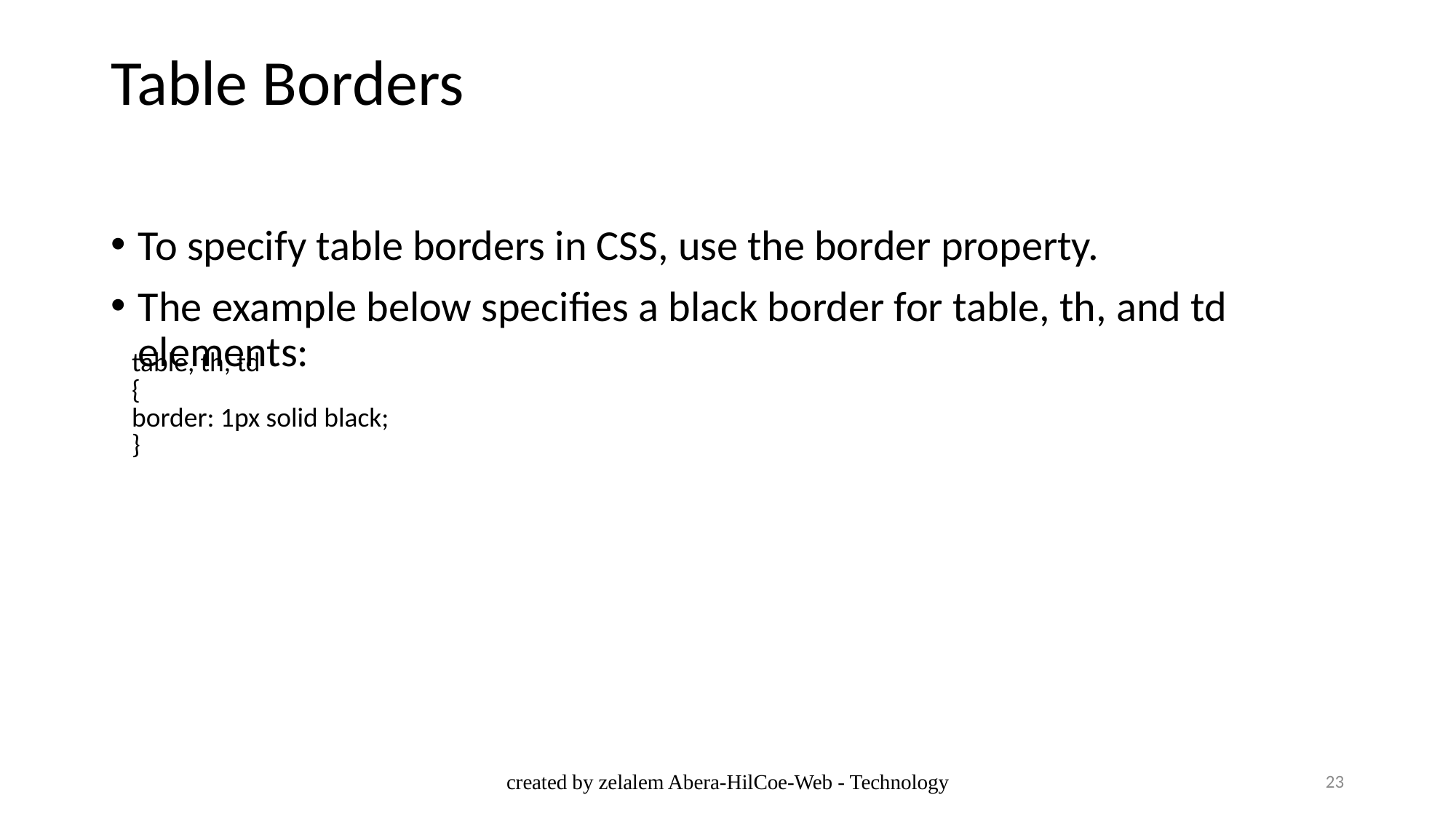

# Table Borders
To specify table borders in CSS, use the border property.
The example below specifies a black border for table, th, and td elements:

| table, th, td { border: 1px solid black; } |
| --- |
created by zelalem Abera-HilCoe-Web - Technology
23